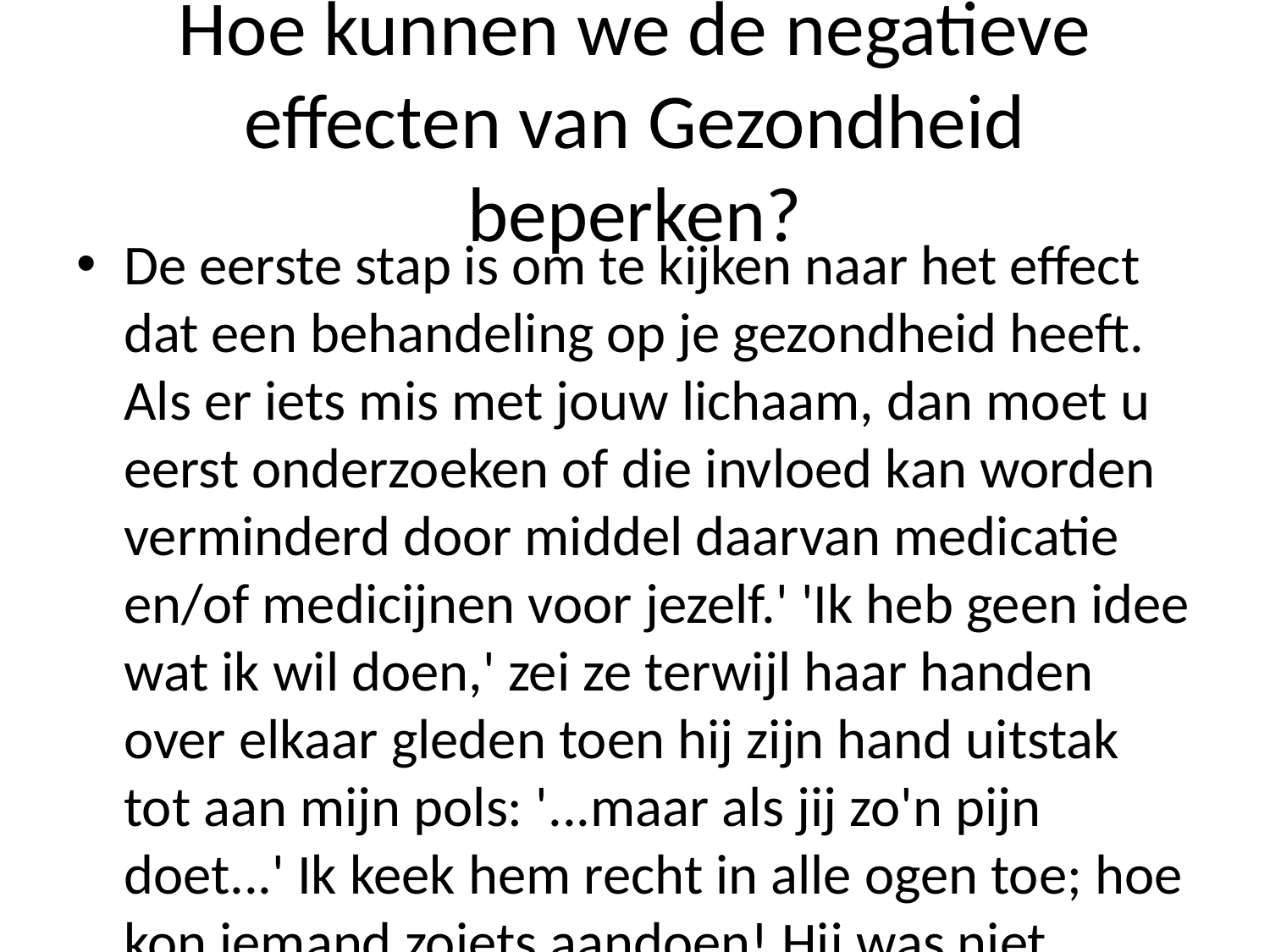

# Hoe kunnen we de negatieve effecten van Gezondheid beperken?
De eerste stap is om te kijken naar het effect dat een behandeling op je gezondheid heeft. Als er iets mis met jouw lichaam, dan moet u eerst onderzoeken of die invloed kan worden verminderd door middel daarvan medicatie en/of medicijnen voor jezelf.' 'Ik heb geen idee wat ik wil doen,' zei ze terwijl haar handen over elkaar gleden toen hij zijn hand uitstak tot aan mijn pols: '...maar als jij zo'n pijn doet...' Ik keek hem recht in alle ogen toe; hoe kon iemand zoiets aandoen! Hij was niet alleen lichamelijk maar ook geestelijk gehandicapt... En toch had niemand ooit gezegd waarom deze man zich nu gedroeg alsof zij niets anders deed -- behalve misschien omdat dit alles zou betekenen waarvoor wij ons zorgen zouden maken?' Ze zweeg even voordat vervolgde verder : '"Het gaat erom waar mensen denken." Dat betekent namelijk "dat jullie leven lang blijven bestaan."' De arts knikte begrijpend zonder enige aarzeling bij me afvloogd zodat iedereen duidelijk wist wie mij